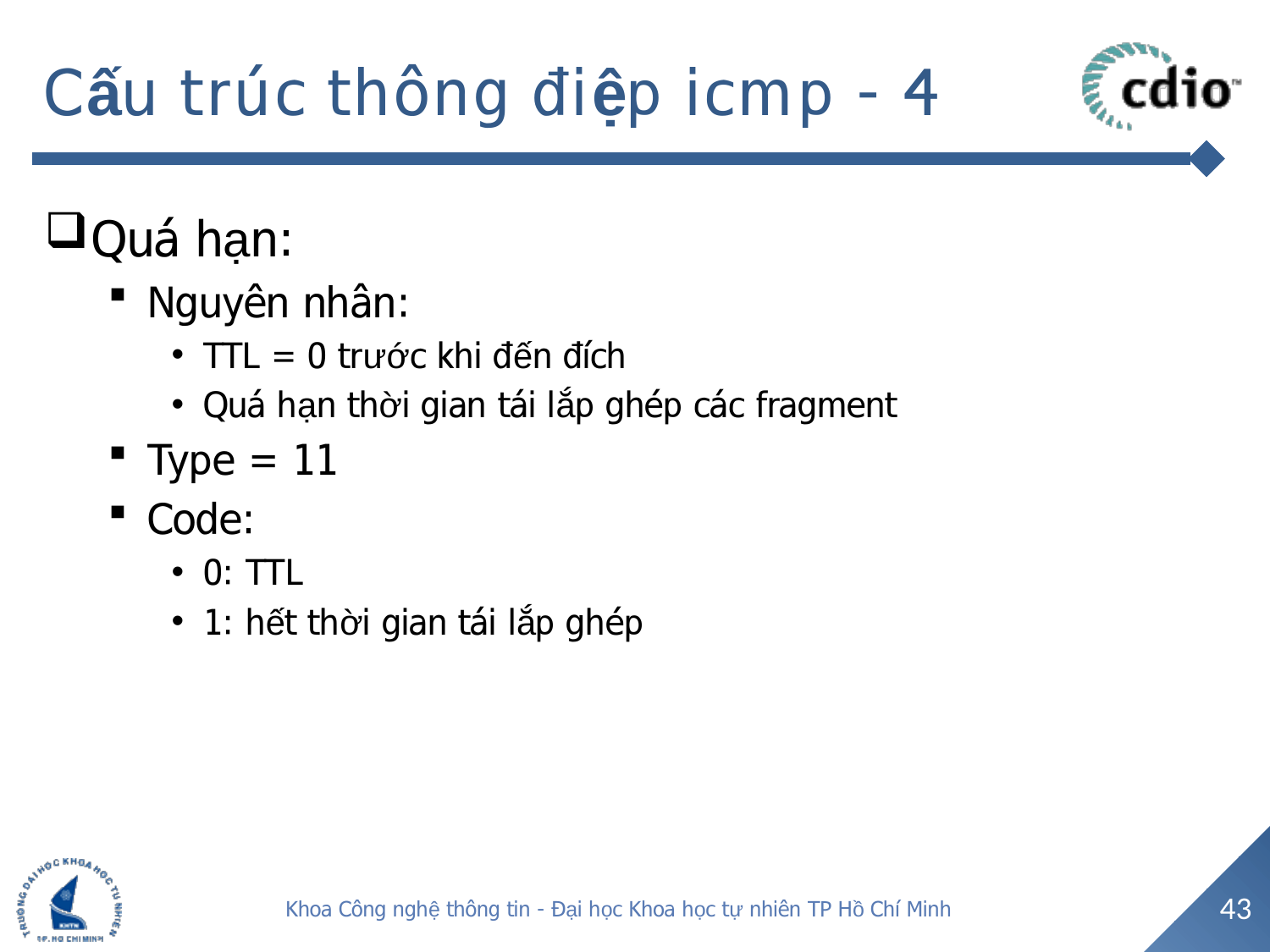

# Cấu trúc thông điệp icmp - 4
Quá hạn:
Nguyên nhân:
TTL = 0 trước khi đến đích
Quá hạn thời gian tái lắp ghép các fragment
Type = 11
Code:
0: TTL
1: hết thời gian tái lắp ghép
43
Khoa Công nghệ thông tin - Đại học Khoa học tự nhiên TP Hồ Chí Minh